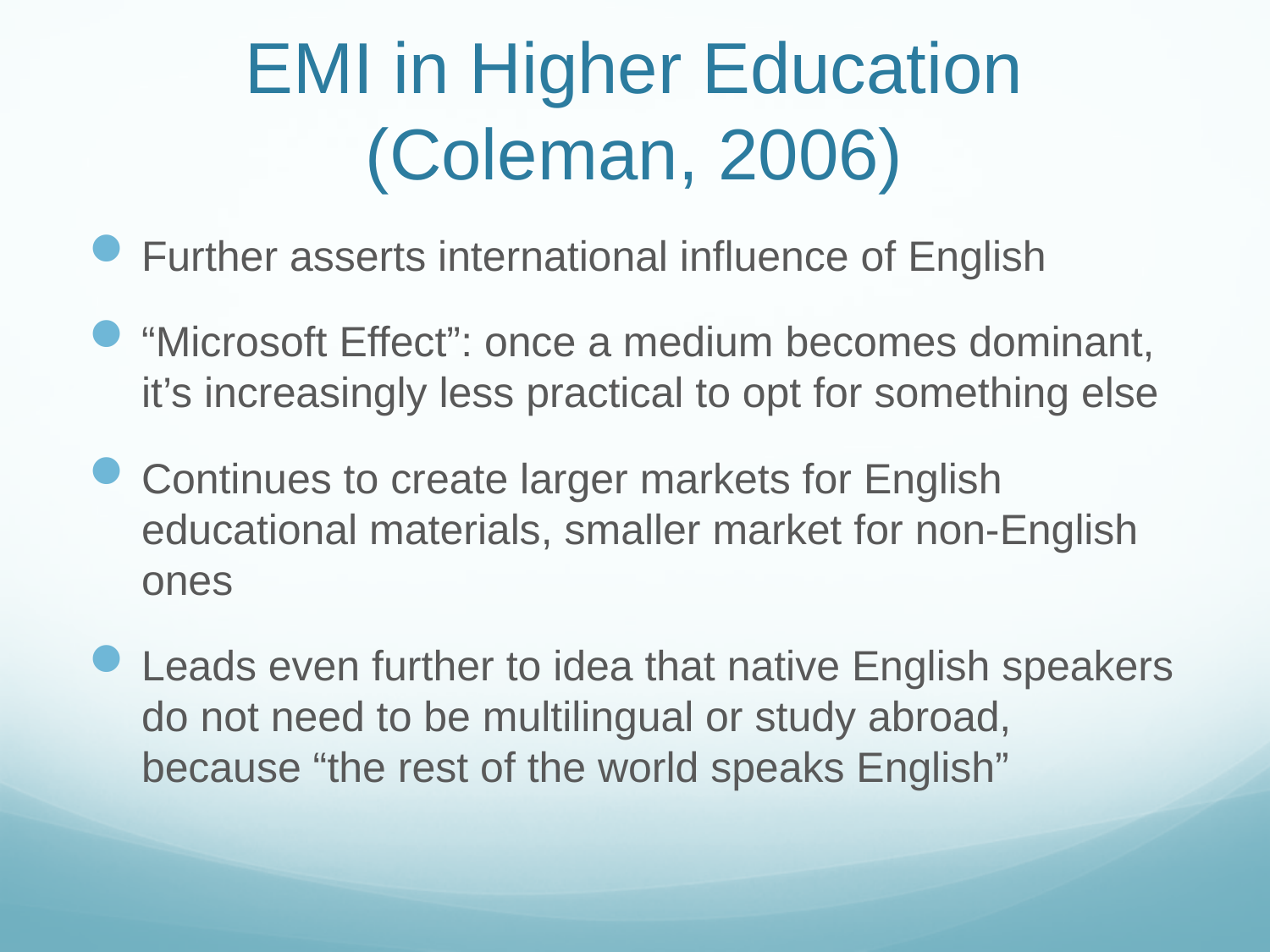

# EMI in Higher Education (Coleman, 2006)
Further asserts international influence of English
“Microsoft Effect”: once a medium becomes dominant, it’s increasingly less practical to opt for something else
Continues to create larger markets for English educational materials, smaller market for non-English ones
Leads even further to idea that native English speakers do not need to be multilingual or study abroad, because “the rest of the world speaks English”